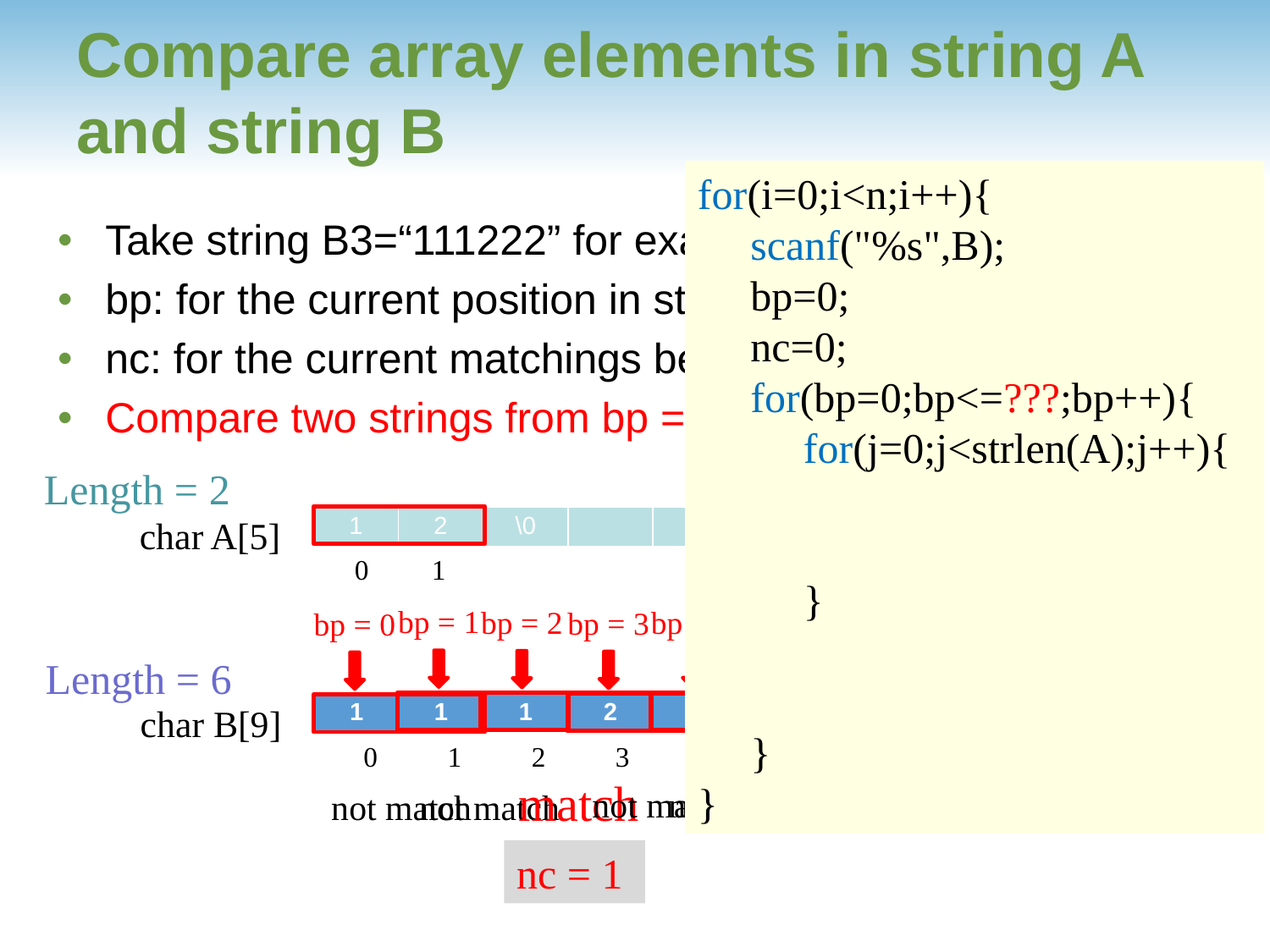

Compare array elements in string A and string B
for(i=0;i<n;i++){
     scanf("%s",B);
     bp=0;
     nc=0;
     for(bp=0;bp<=???;bp++){
          for(j=0;j<strlen(A);j++){

          }

     }
}
Take string B3=“111222” for example
bp: for the current position in string B
nc: for the current matchings between A and some B
Compare two strings from bp = 0 to bp = ???
Length = 2
char A[5]

| 1 | 2 | \0 |  |  |
| --- | --- | --- | --- | --- |
0         1
bp = 1

bp = 4

bp = 2

bp = 3

bp = 0

Length = 6
| 1 | 1 | 1 | 2 | 2 | 2 | \0 |  |  |  |
| --- | --- | --- | --- | --- | --- | --- | --- | --- | --- |
char B[9]
0          1          2          3         4          5           6          7
match
not match
not match
not match
not match
nc = 1